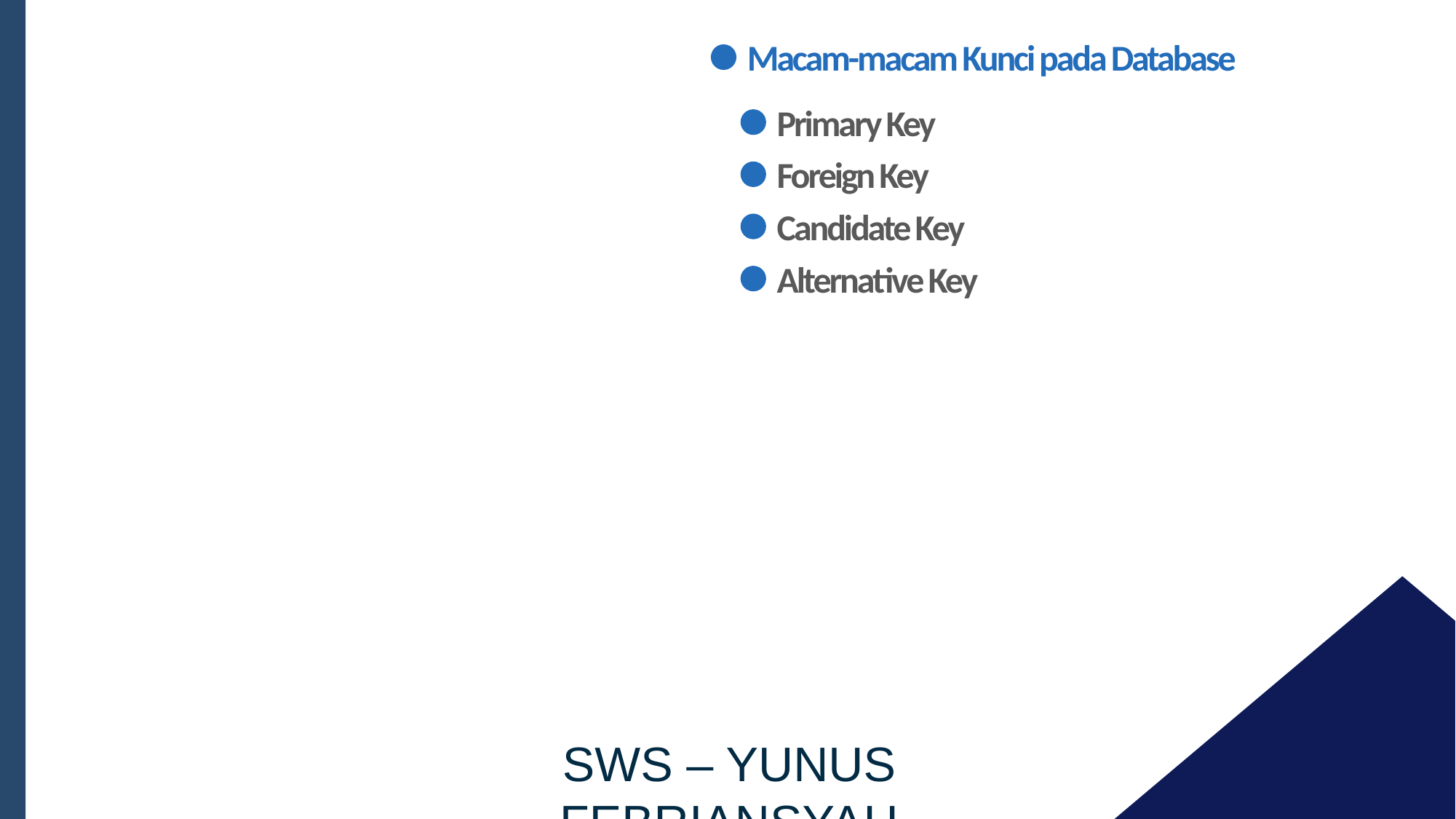

Macam-macam Kunci pada Database

Primary Key

Foreign Key

Candidate Key

Alternative Key